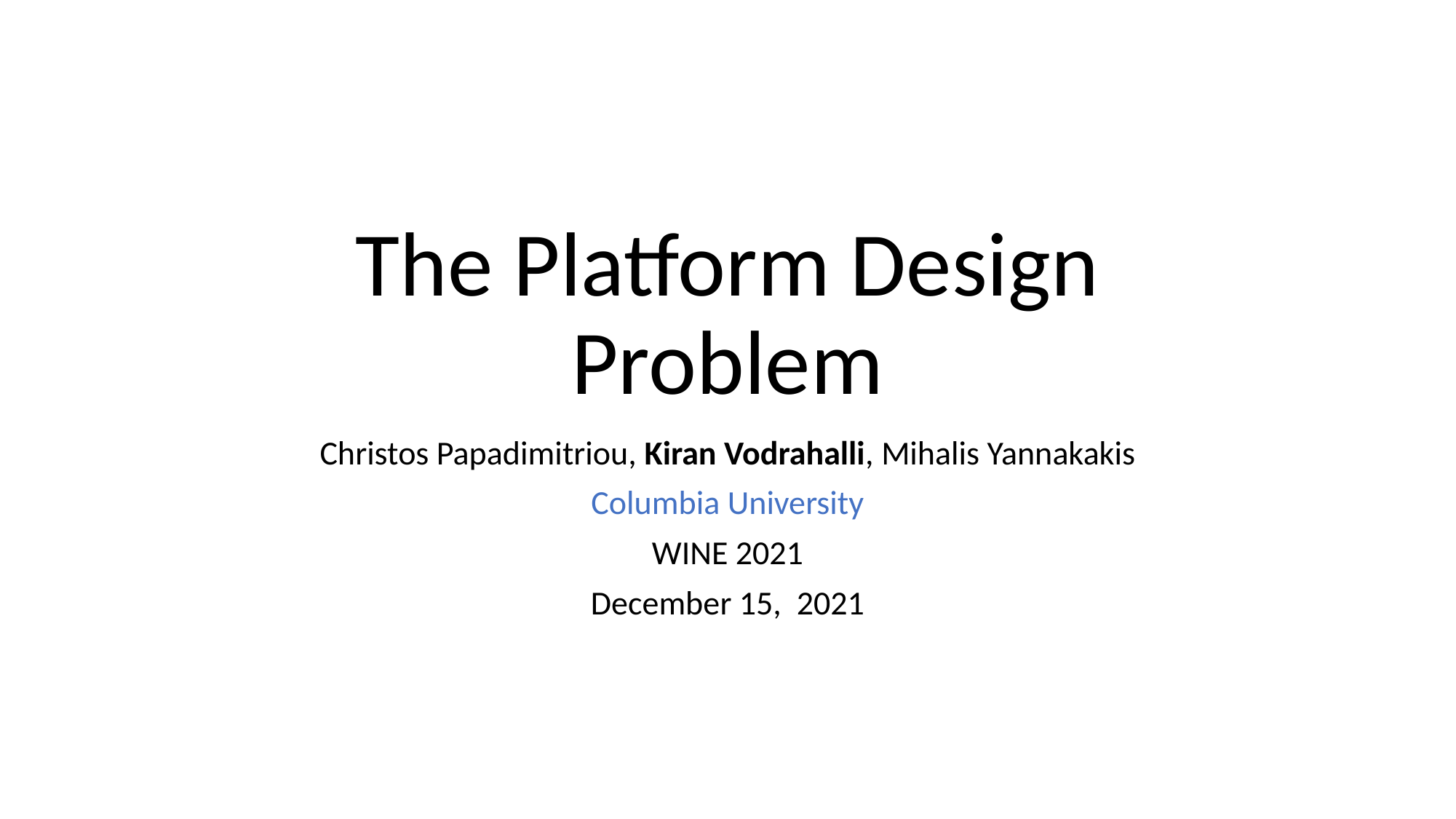

# The Platform Design Problem
Christos Papadimitriou, Kiran Vodrahalli, Mihalis Yannakakis
Columbia University
WINE 2021
December 15,  2021